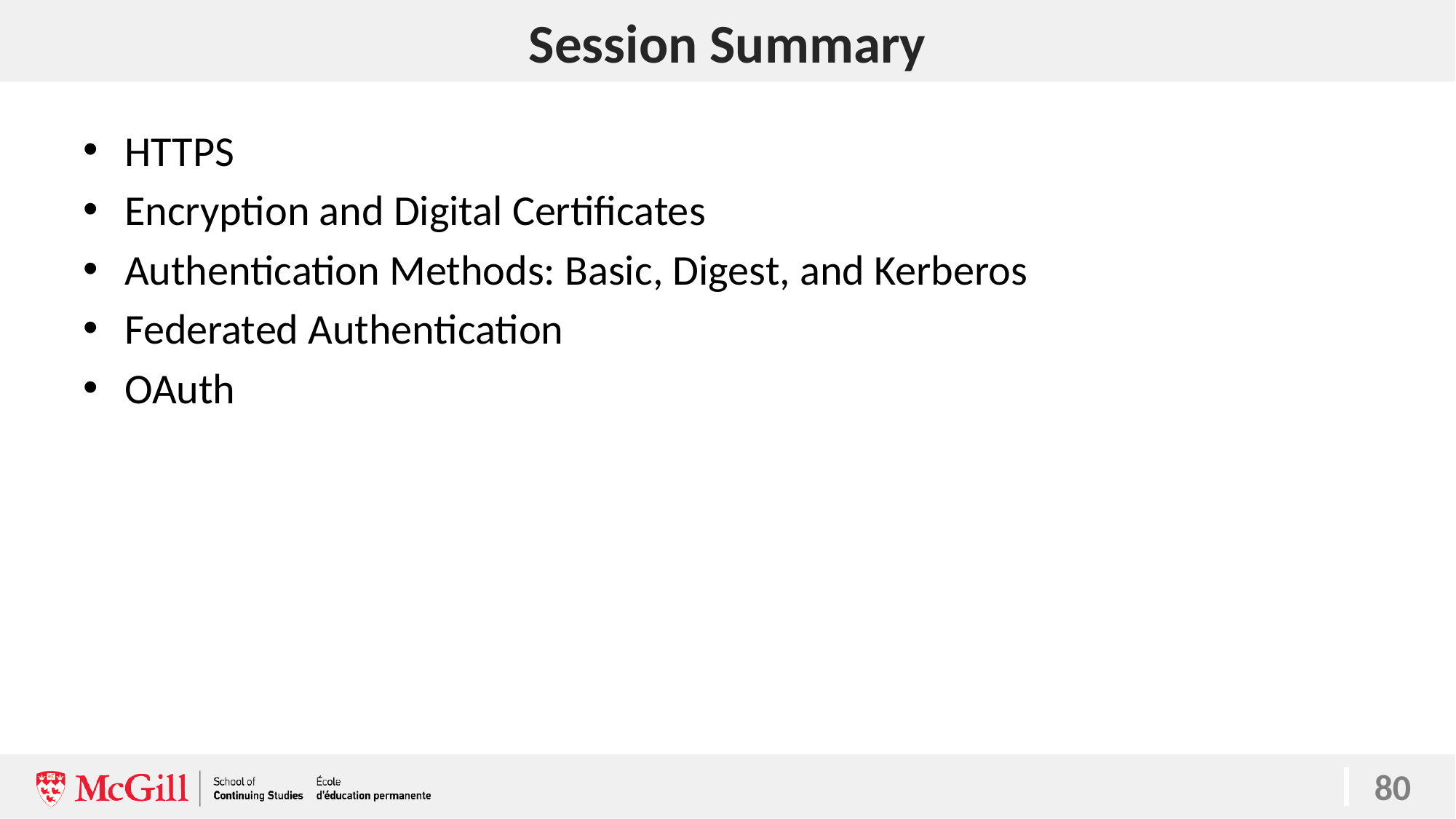

# Session Summary
HTTPS
Encryption and Digital Certificates
Authentication Methods: Basic, Digest, and Kerberos
Federated Authentication
OAuth